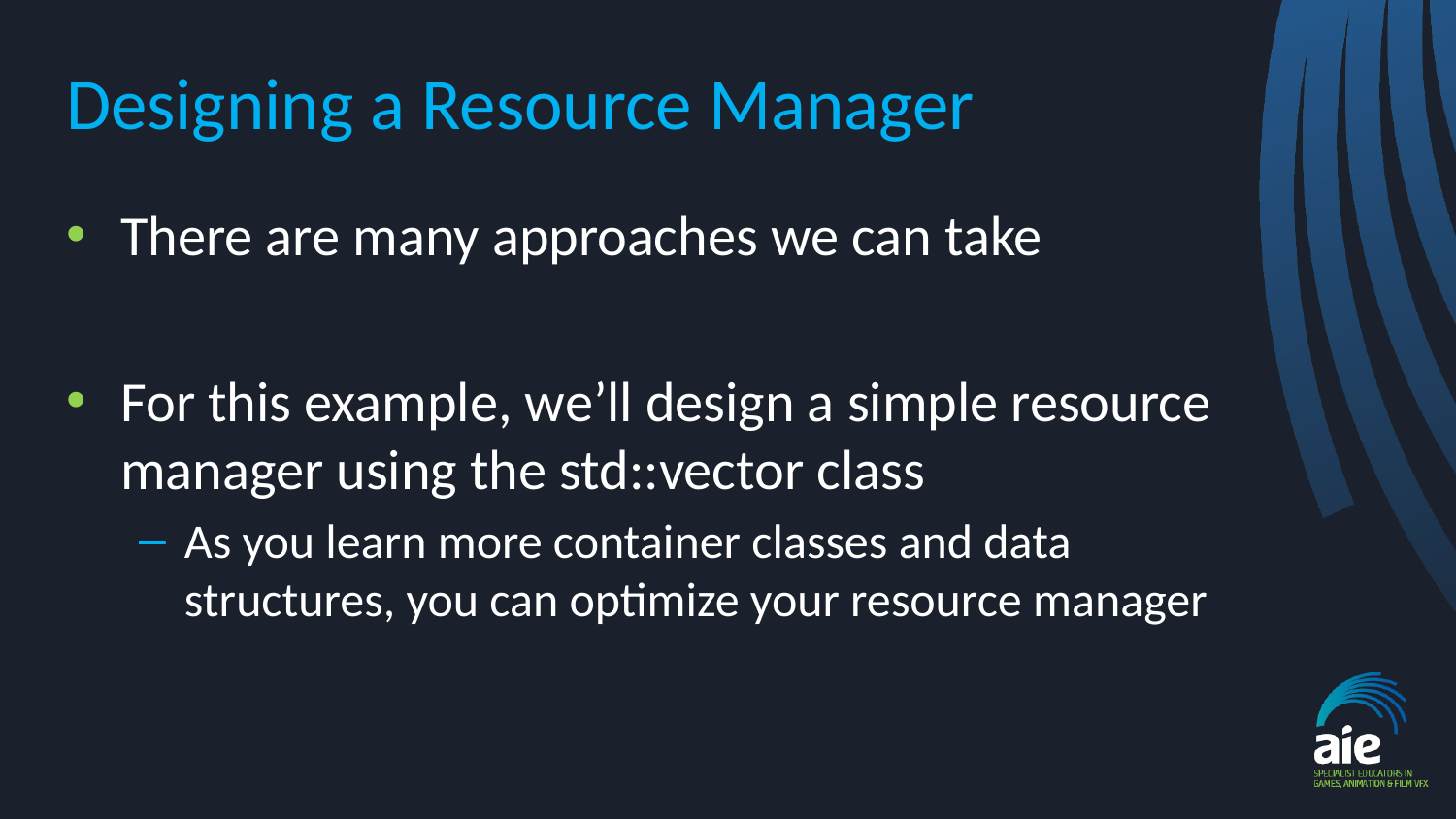

# Designing a Resource Manager
There are many approaches we can take

For this example, we’ll design a simple resource manager using the std::vector class
As you learn more container classes and data structures, you can optimize your resource manager